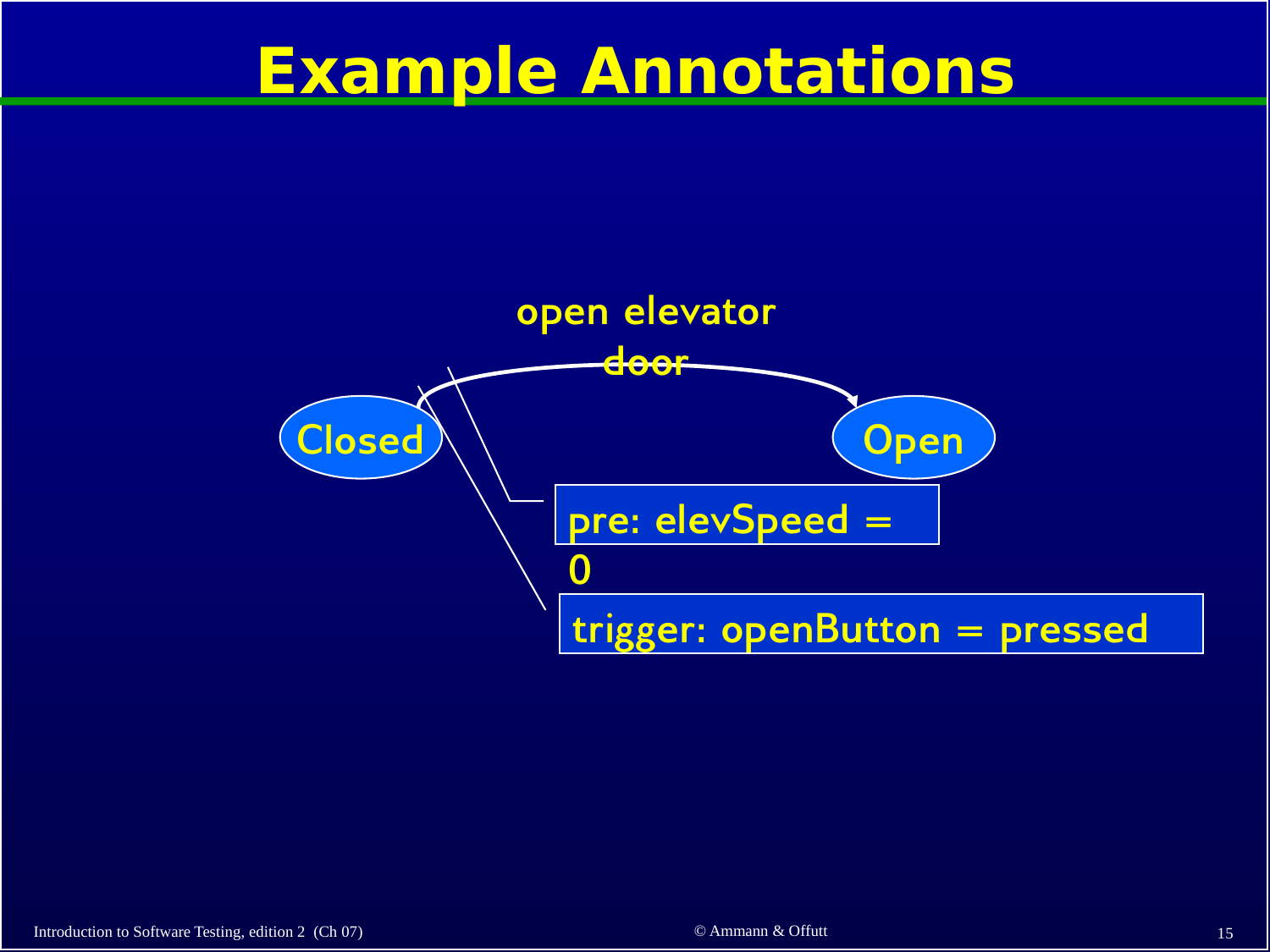

# Example Annotations
open elevator door
Closed
Open
pre: elevSpeed = 0
trigger: openButton = pressed
© Ammann & Offutt
Introduction to Software Testing, edition 2  (Ch 07)
15